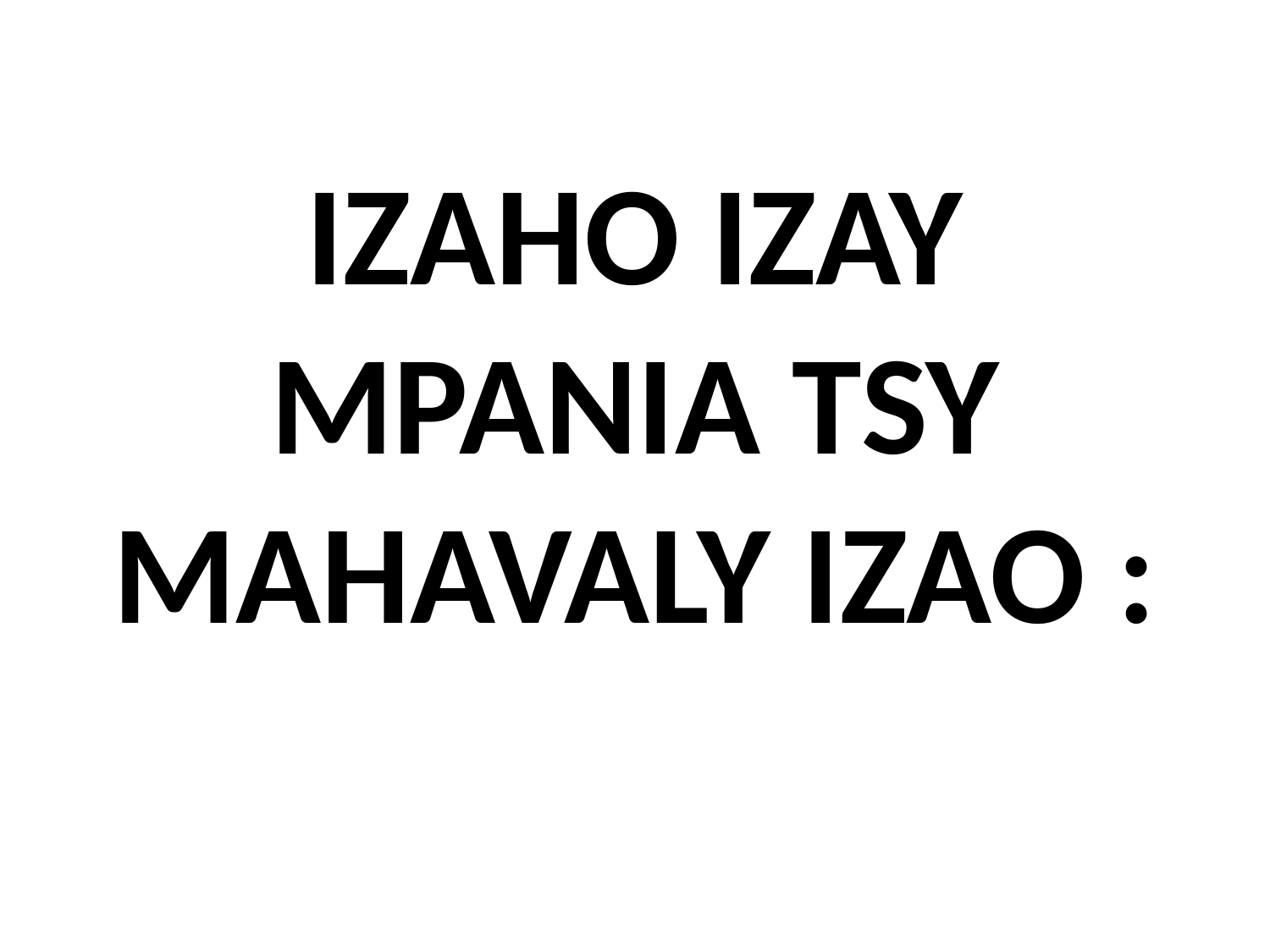

# IZAHO IZAY MPANIA TSY MAHAVALY IZAO :